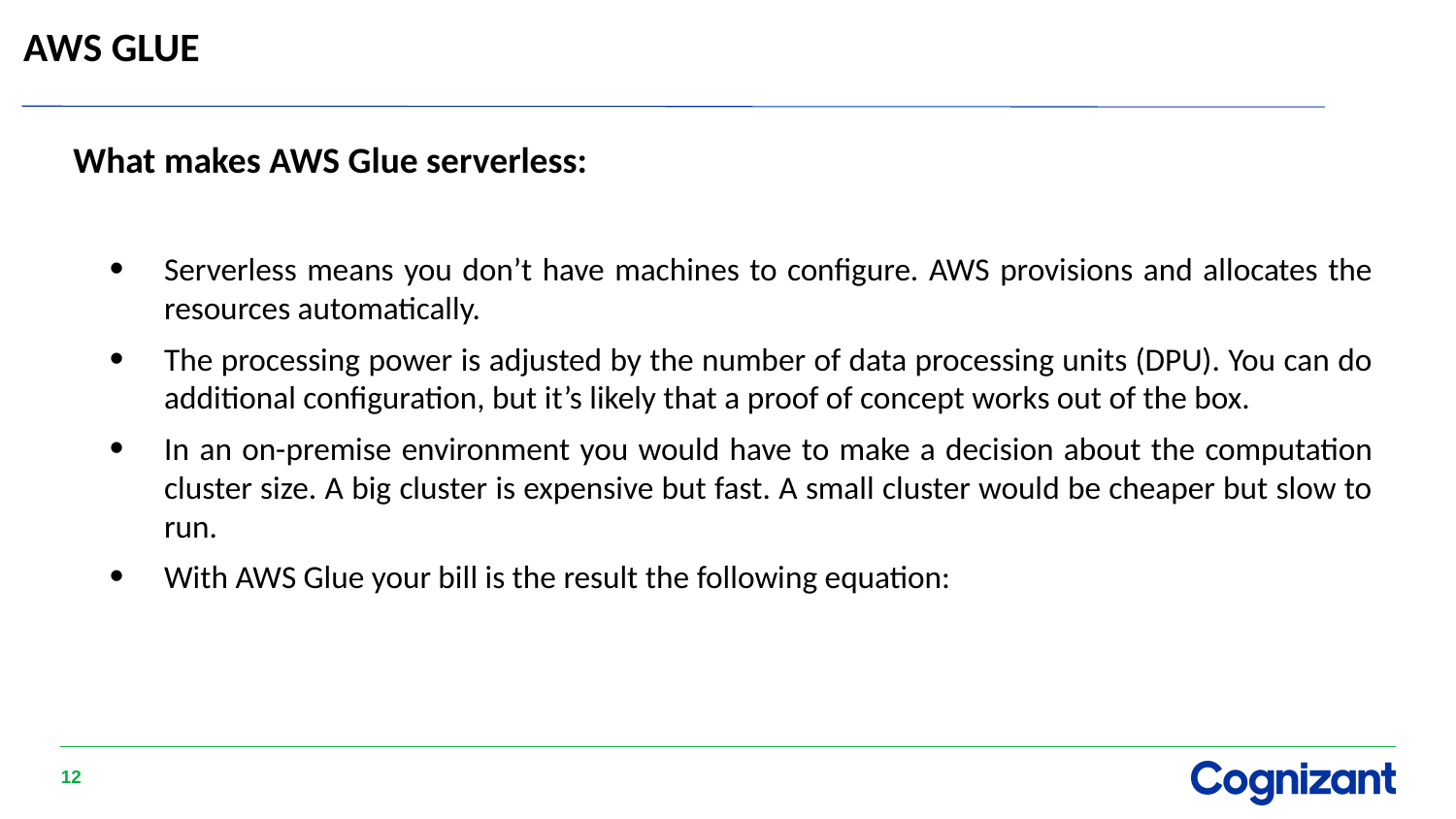

# AWS GLUE
What makes AWS Glue serverless:

Serverless means you don’t have machines to configure. AWS provisions and allocates the resources automatically.
The processing power is adjusted by the number of data processing units (DPU). You can do additional configuration, but it’s likely that a proof of concept works out of the box.
In an on-premise environment you would have to make a decision about the computation cluster size. A big cluster is expensive but fast. A small cluster would be cheaper but slow to run.
With AWS Glue your bill is the result the following equation:

12